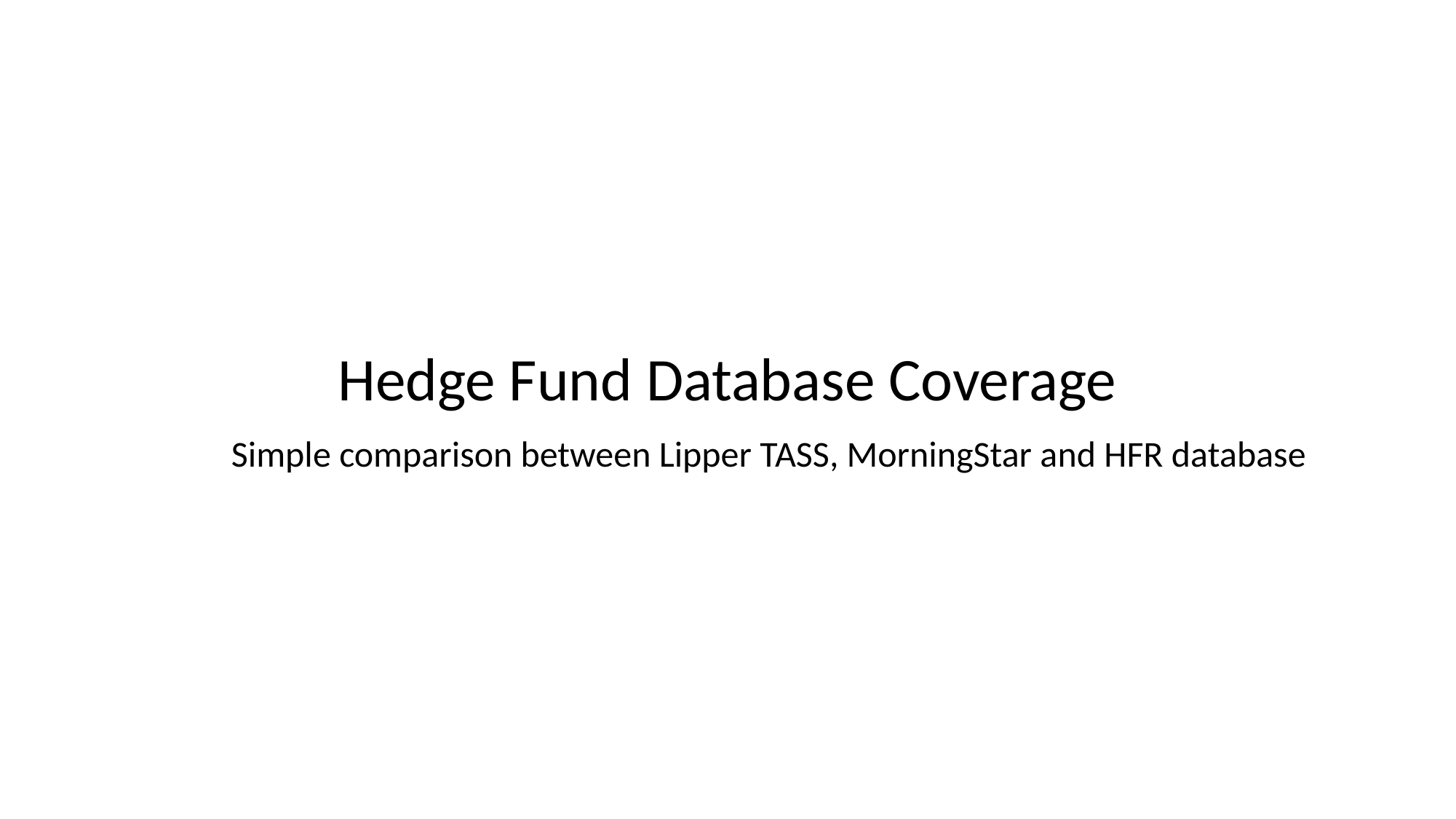

# Hedge Fund Database Coverage
Simple comparison between Lipper TASS, MorningStar and HFR database